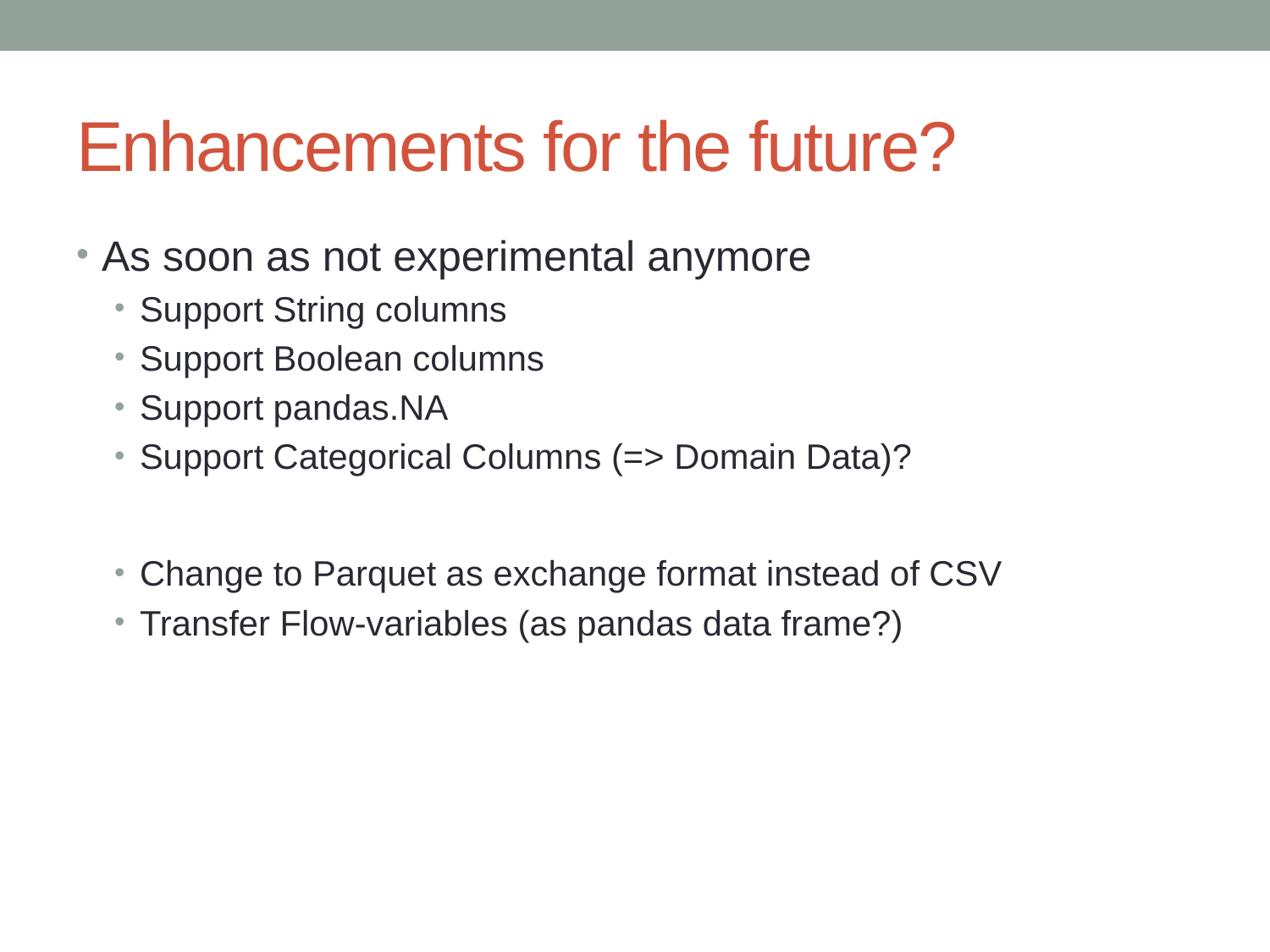

# Enhancements for the future?
As soon as not experimental anymore
Support String columns
Support Boolean columns
Support pandas.NA
Support Categorical Columns (=> Domain Data)?

Change to Parquet as exchange format instead of CSV
Transfer Flow-variables (as pandas data frame?)